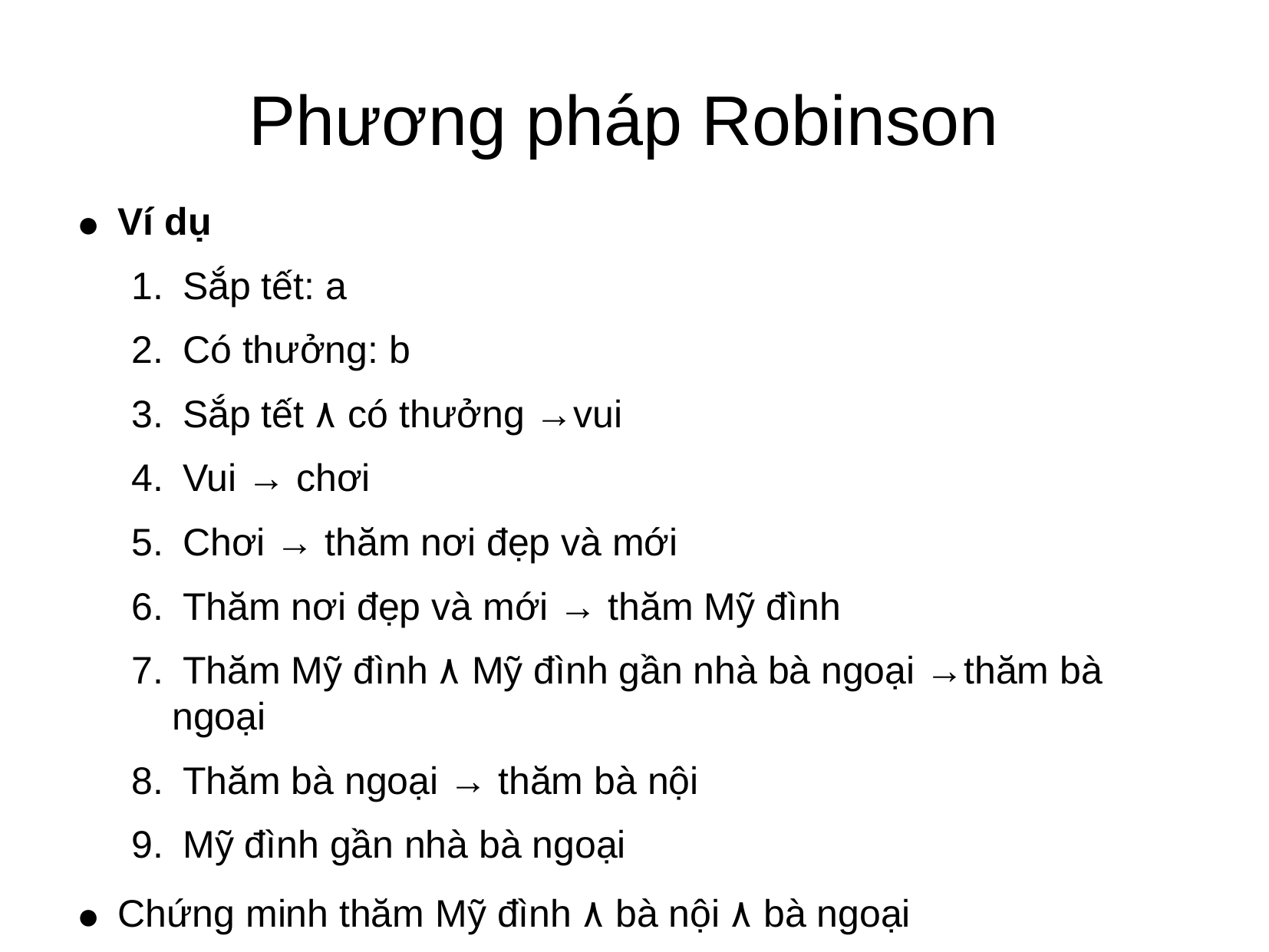

Phương pháp Robinson
Ví dụ
 Sắp tết: a
 Có thưởng: b
 Sắp tết ٨ có thưởng →vui
 Vui → chơi
 Chơi → thăm nơi đẹp và mới
 Thăm nơi đẹp và mới → thăm Mỹ đình
 Thăm Mỹ đình ٨ Mỹ đình gần nhà bà ngoại →thăm bà ngoại
 Thăm bà ngoại → thăm bà nội
 Mỹ đình gần nhà bà ngoại
Chứng minh thăm Mỹ đình ٨ bà nội ٨ bà ngoại